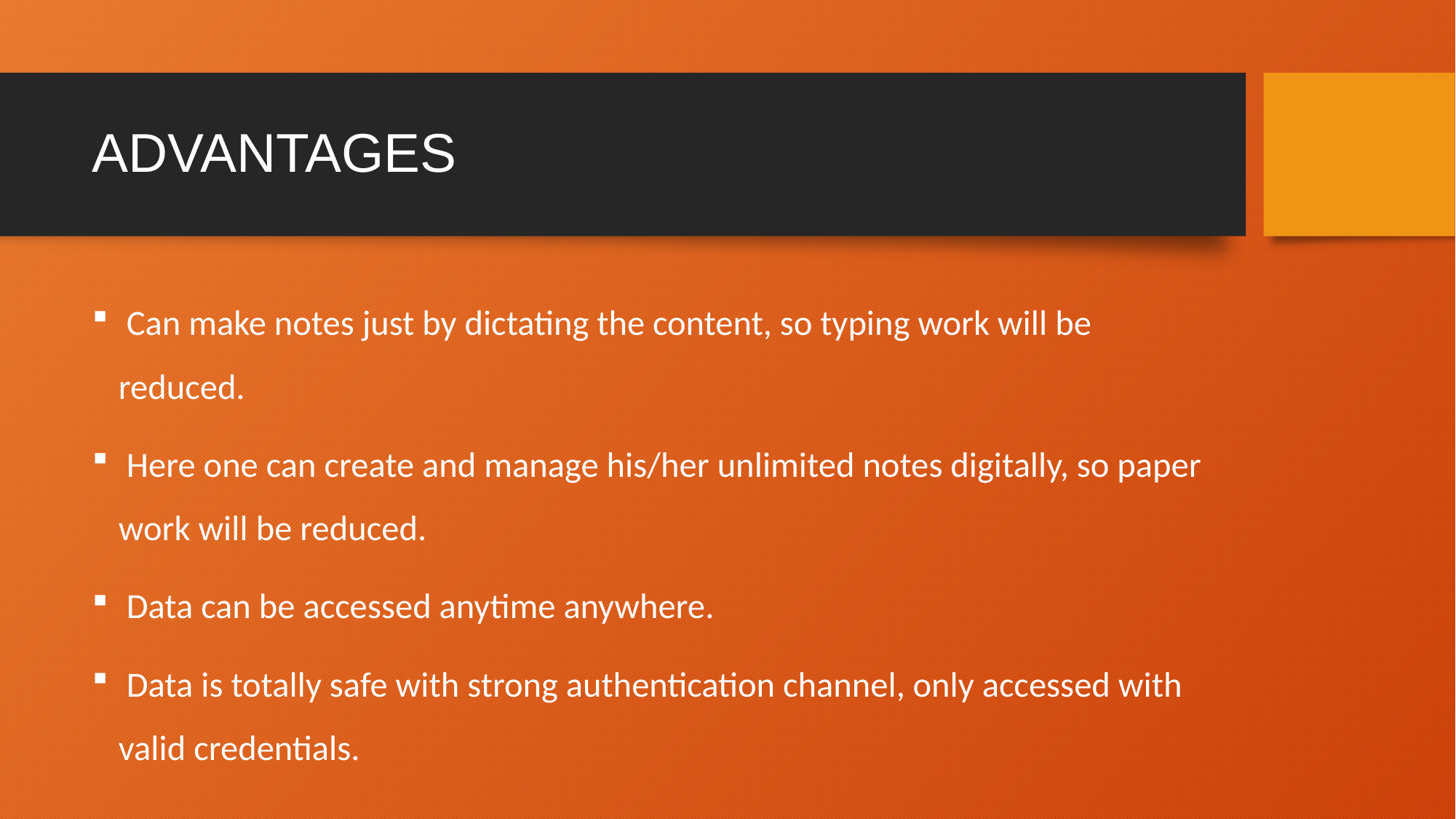

# ADVANTAGES
 Can make notes just by dictating the content, so typing work will be reduced.
 Here one can create and manage his/her unlimited notes digitally, so paper work will be reduced.
 Data can be accessed anytime anywhere.
 Data is totally safe with strong authentication channel, only accessed with valid credentials.